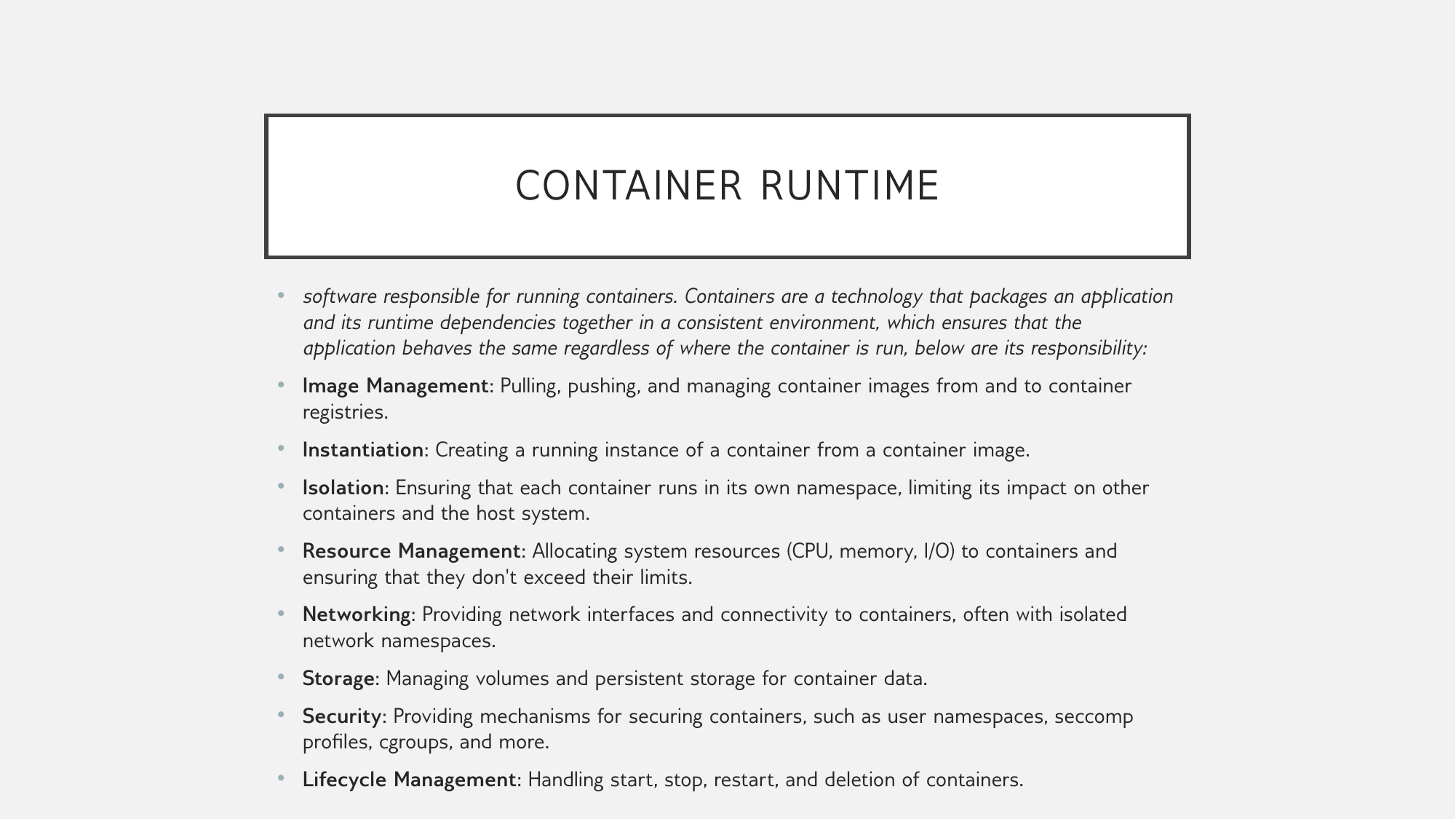

# container Runtime
software responsible for running containers. Containers are a technology that packages an application and its runtime dependencies together in a consistent environment, which ensures that the application behaves the same regardless of where the container is run, below are its responsibility:
Image Management: Pulling, pushing, and managing container images from and to container registries.
Instantiation: Creating a running instance of a container from a container image.
Isolation: Ensuring that each container runs in its own namespace, limiting its impact on other containers and the host system.
Resource Management: Allocating system resources (CPU, memory, I/O) to containers and ensuring that they don't exceed their limits.
Networking: Providing network interfaces and connectivity to containers, often with isolated network namespaces.
Storage: Managing volumes and persistent storage for container data.
Security: Providing mechanisms for securing containers, such as user namespaces, seccomp profiles, cgroups, and more.
Lifecycle Management: Handling start, stop, restart, and deletion of containers.